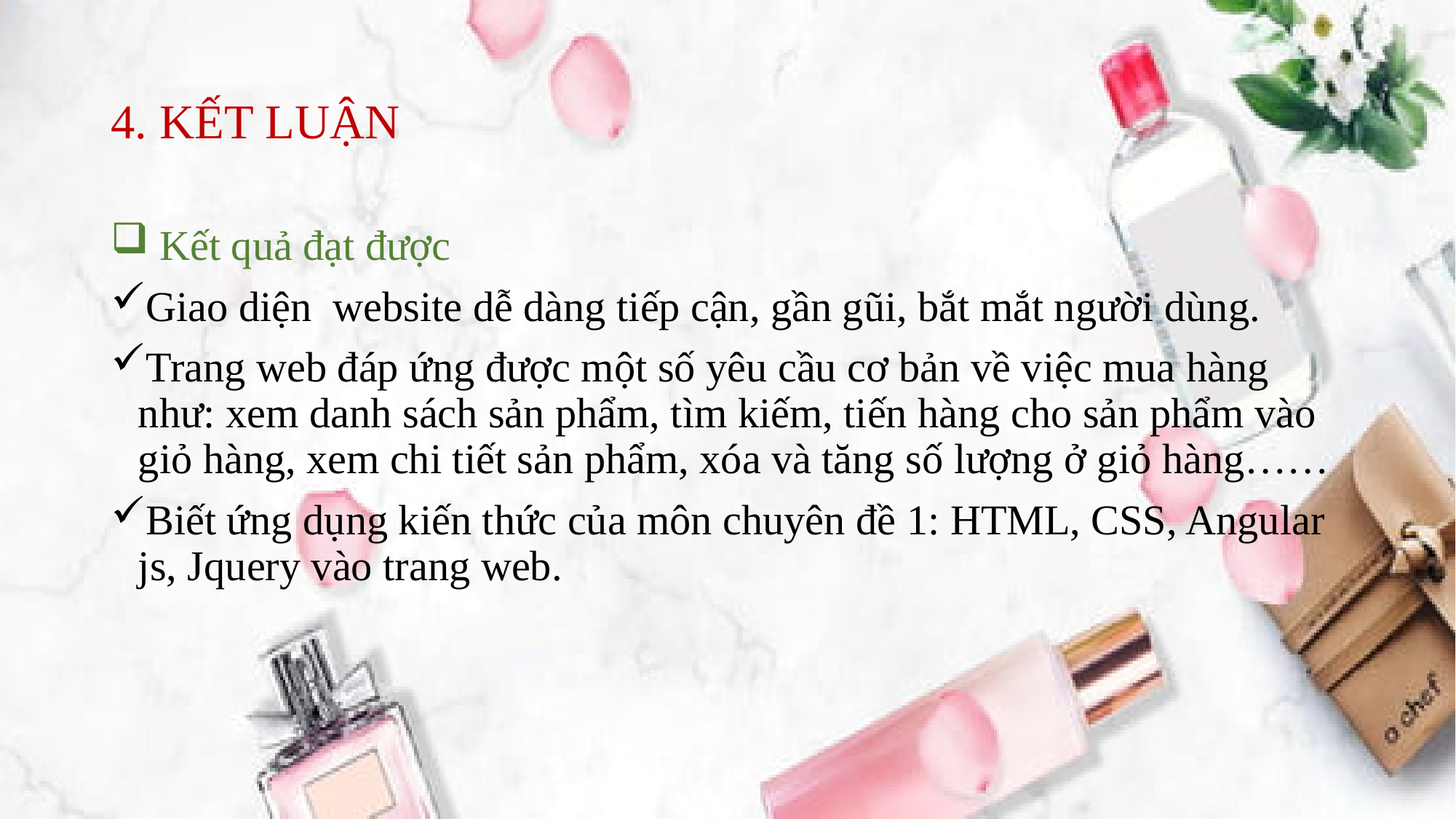

# 4. KẾT LUẬN
 Kết quả đạt được
Giao diện  website dễ dàng tiếp cận, gần gũi, bắt mắt người dùng.
Trang web đáp ứng được một số yêu cầu cơ bản về việc mua hàng như: xem danh sách sản phẩm, tìm kiếm, tiến hàng cho sản phẩm vào giỏ hàng, xem chi tiết sản phẩm, xóa và tăng số lượng ở giỏ hàng……
Biết ứng dụng kiến thức của môn chuyên đề 1: HTML, CSS, Angular js, Jquery vào trang web.